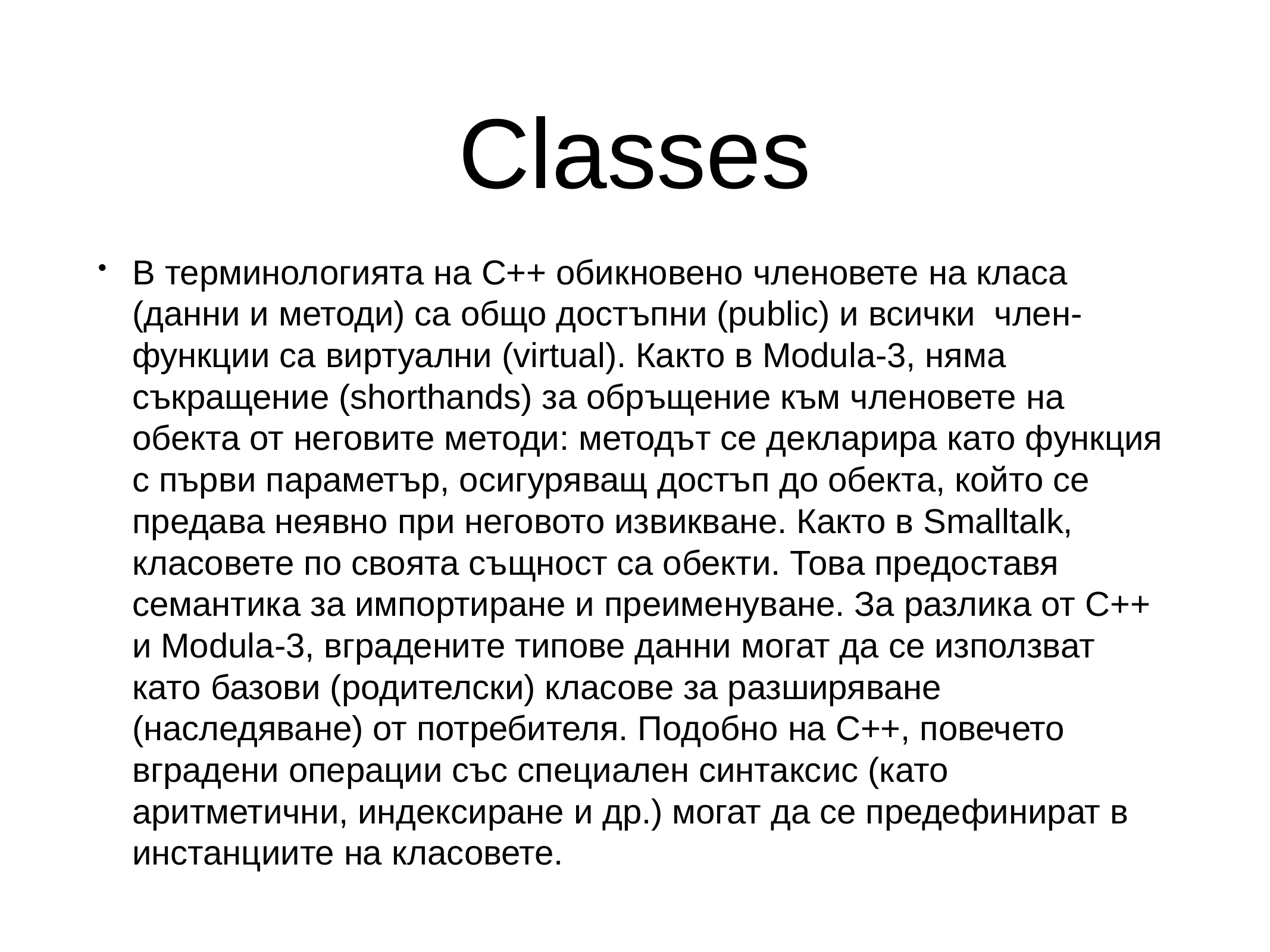

# Classes
В терминологията на C++ обикновено членовете на класа (данни и методи) са общо достъпни (public) и всички  член-функции са виртуални (virtual). Както в Modula-3, няма съкращение (shorthands) за обръщение към членовете на обекта от неговите методи: методът се декларира като функция с първи параметър, осигуряващ достъп до обекта, който се предава неявно при неговото извикване. Както в Smalltalk, класовете по своята същност са обекти. Това предоставя семантика за импортиране и преименуване. За разлика от C++ и Modula-3, вградените типове данни могат да се използват като базови (родителски) класове за разширяване (наследяване) от потребителя. Подобно на C++, повечето вградени операции със специален синтаксис (като аритметични, индексиране и др.) могат да се предефинират в инстанциите на класовете.